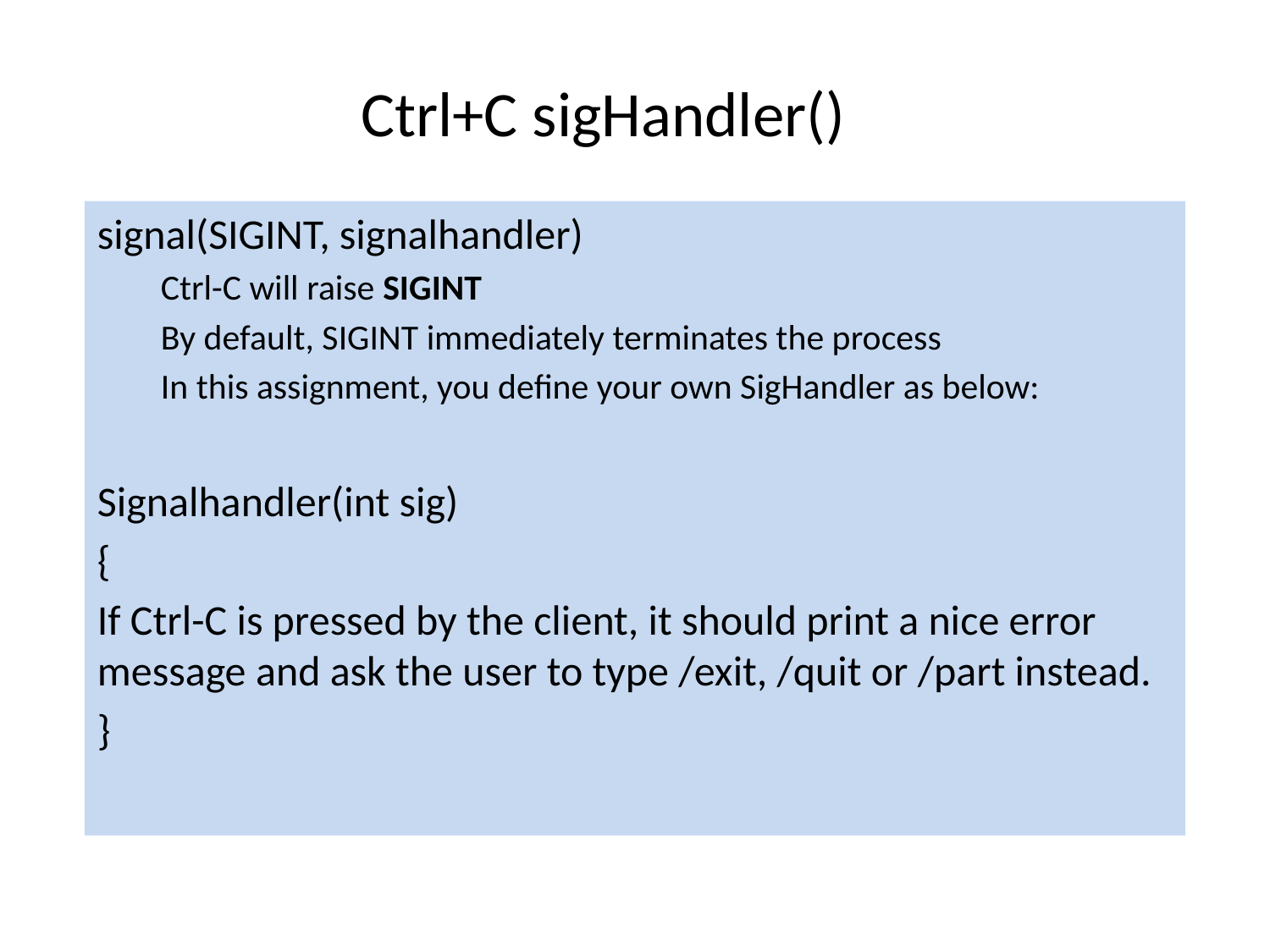

# Ctrl+C sigHandler()
signal(SIGINT, signalhandler)
Ctrl-C will raise SIGINT
By default, SIGINT immediately terminates the process
In this assignment, you define your own SigHandler as below:

Signalhandler(int sig)
{
If Ctrl-C is pressed by the client, it should print a nice error message and ask the user to type /exit, /quit or /part instead.
}